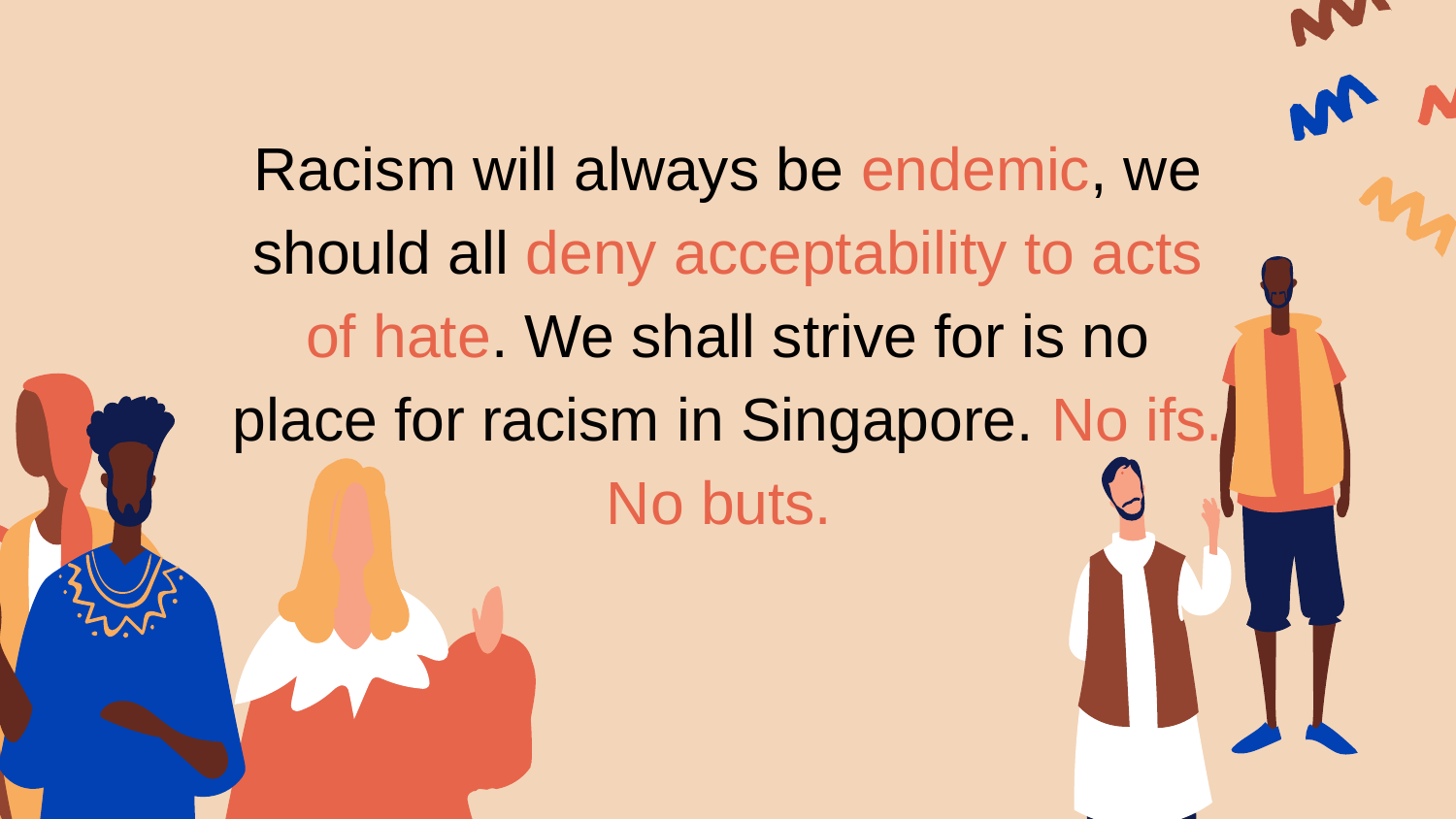

Racism will always be endemic, we should all deny acceptability to acts of hate. We shall strive for is no place for racism in Singapore. No ifs. No buts.